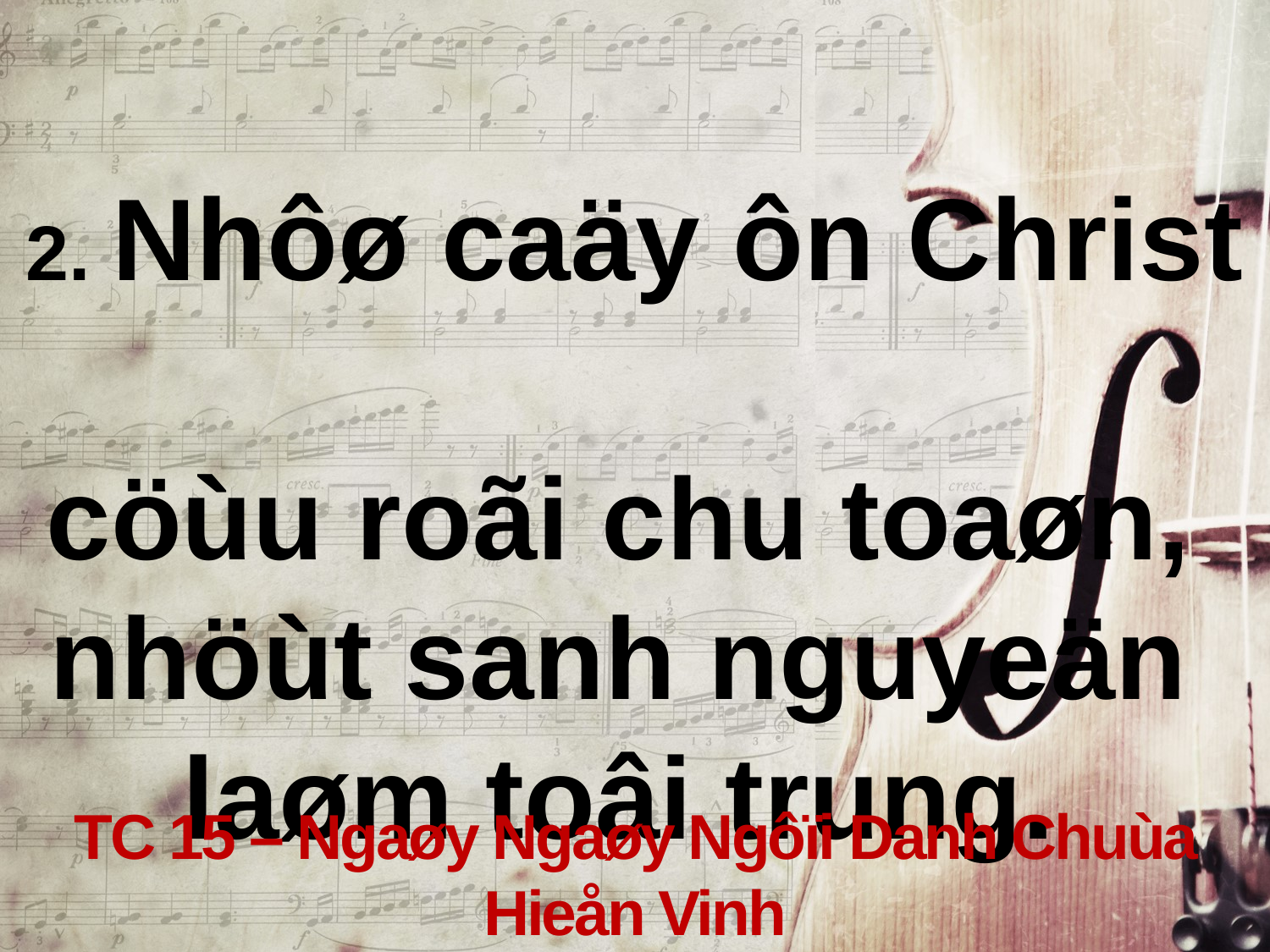

2. Nhôø caäy ôn Christ
cöùu roãi chu toaøn,
nhöùt sanh nguyeän
laøm toâi trung.
TC 15 – Ngaøy Ngaøy Ngôïi Danh Chuùa Hieån Vinh